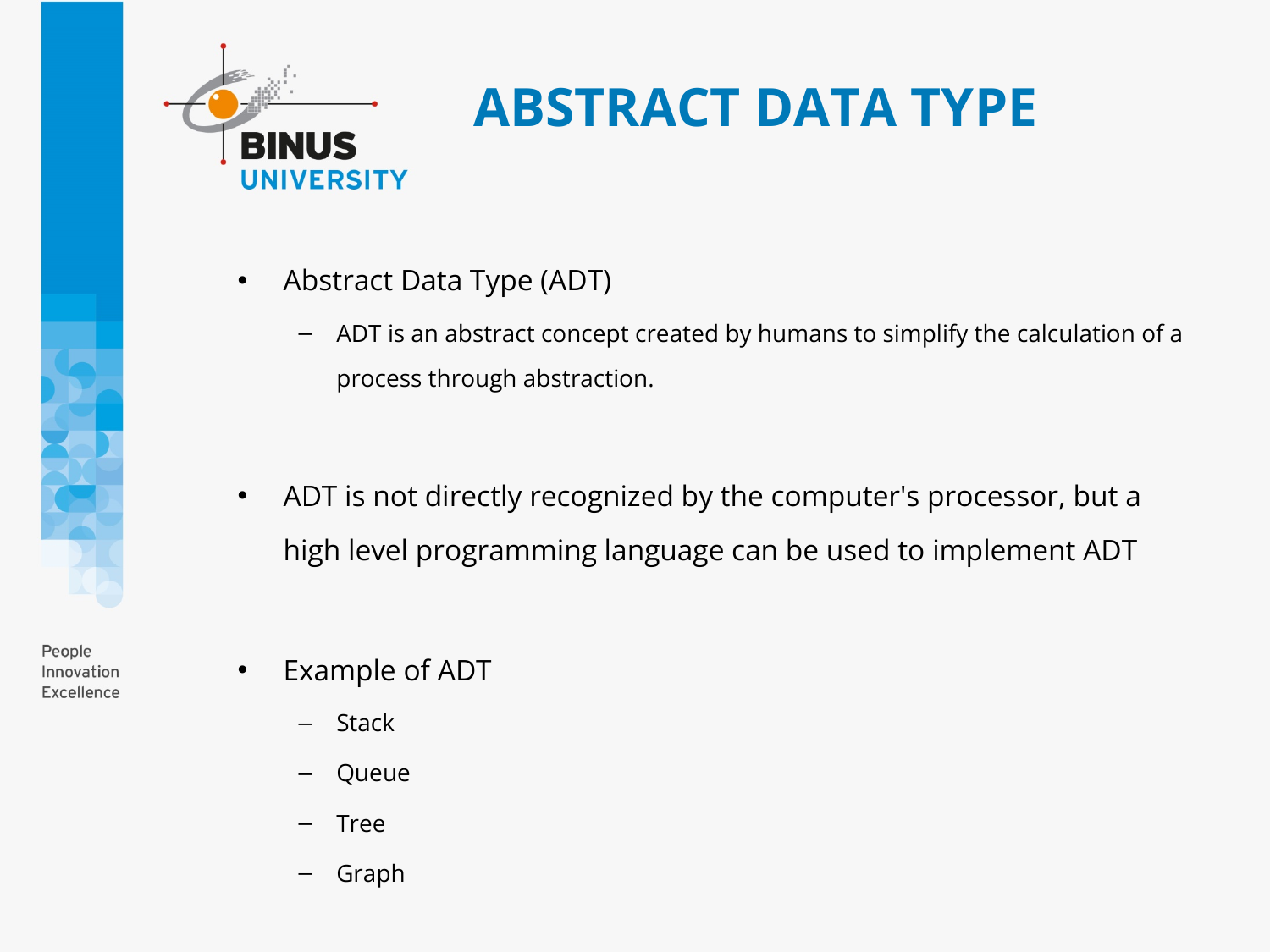

# ABSTRACT DATA TYPE
Abstract Data Type (ADT)
ADT is an abstract concept created by humans to simplify the calculation of a process through abstraction.

ADT is not directly recognized by the computer's processor, but a high level programming language can be used to implement ADT

Example of ADT
Stack
Queue
Tree
Graph